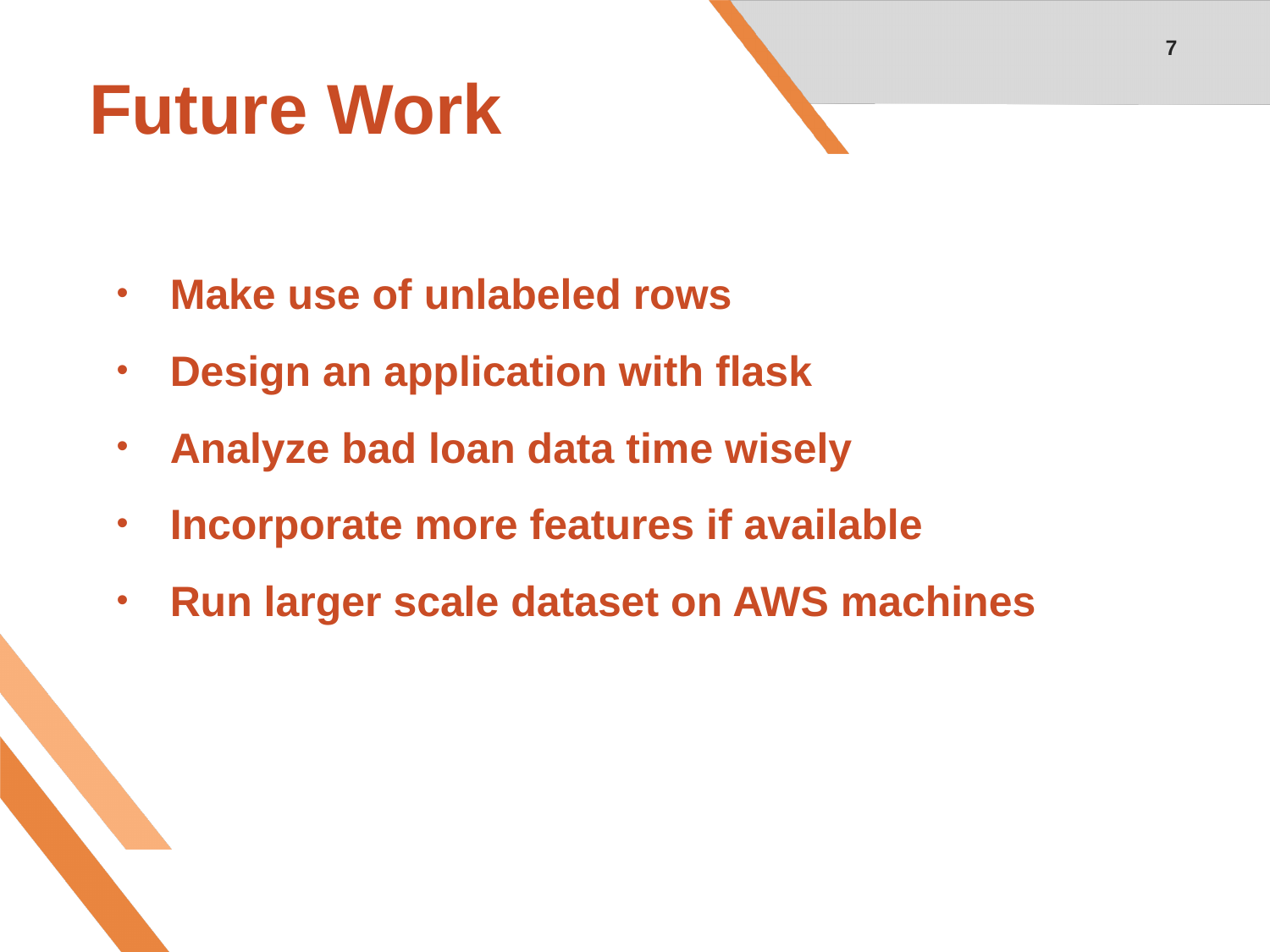

7
# Future Work
Make use of unlabeled rows
Design an application with flask
Analyze bad loan data time wisely
Incorporate more features if available
Run larger scale dataset on AWS machines